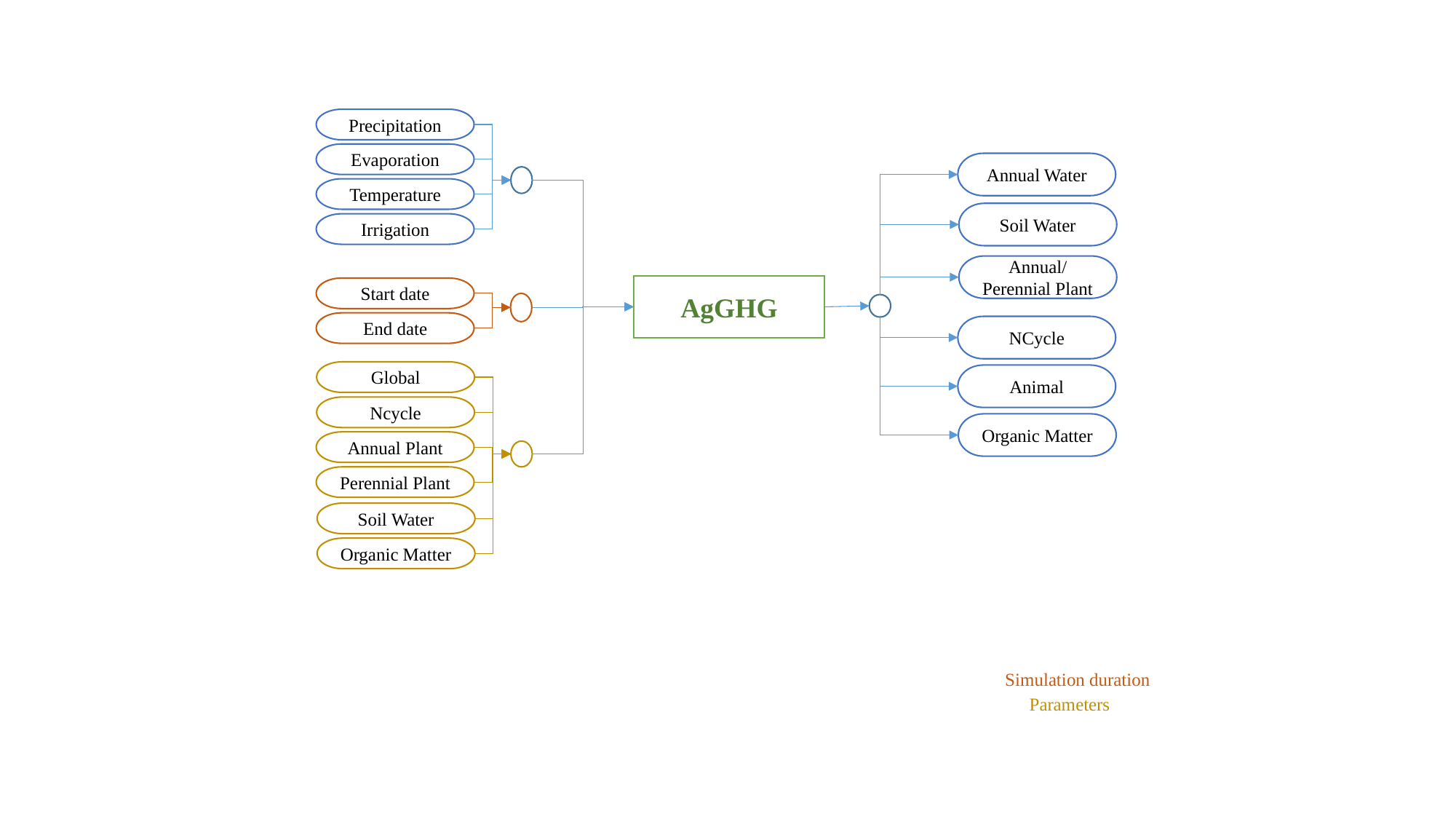

Precipitation
Evaporation
Annual Water

Temperature
Soil Water
Irrigation
Annual/Perennial Plant
AgGHG
Start date

End date
NCycle
Global
Animal
Ncycle
Organic Matter
Annual Plant

Perennial Plant
Soil Water
Organic Matter
Simulation duration
Parameters